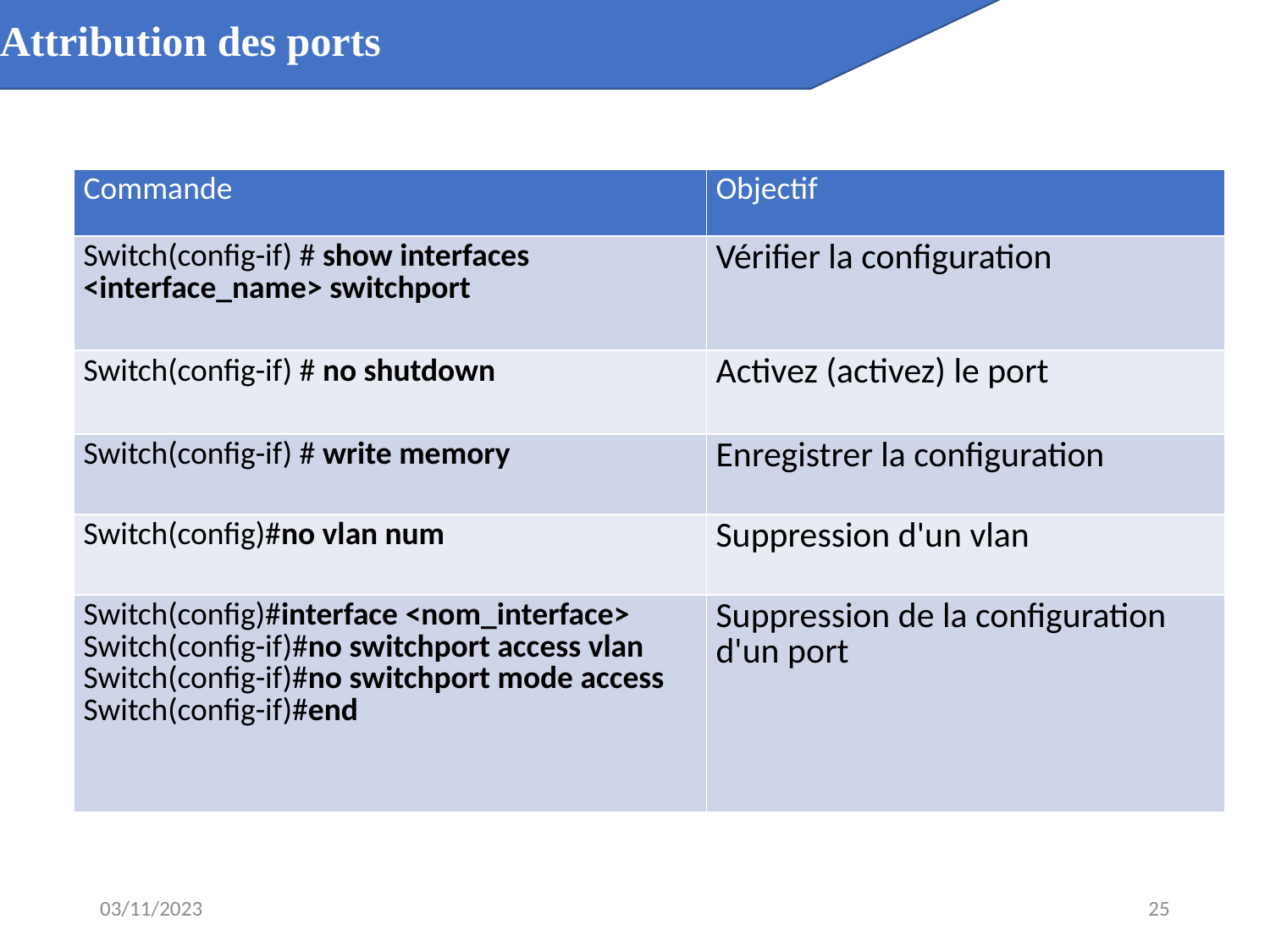

Attribution des ports
| Commande | Objectif |
| --- | --- |
| Switch(config-if) # show interfaces <interface\_name> switchport | Vérifier la configuration |
| Switch(config-if) # no shutdown | Activez (activez) le port |
| Switch(config-if) # write memory | Enregistrer la configuration |
| Switch(config)#no vlan num | Suppression d'un vlan |
| Switch(config)#interface <nom\_interface> Switch(config-if)#no switchport access vlan Switch(config-if)#no switchport mode access Switch(config-if)#end | Suppression de la configuration d'un port |
03/11/2023
25